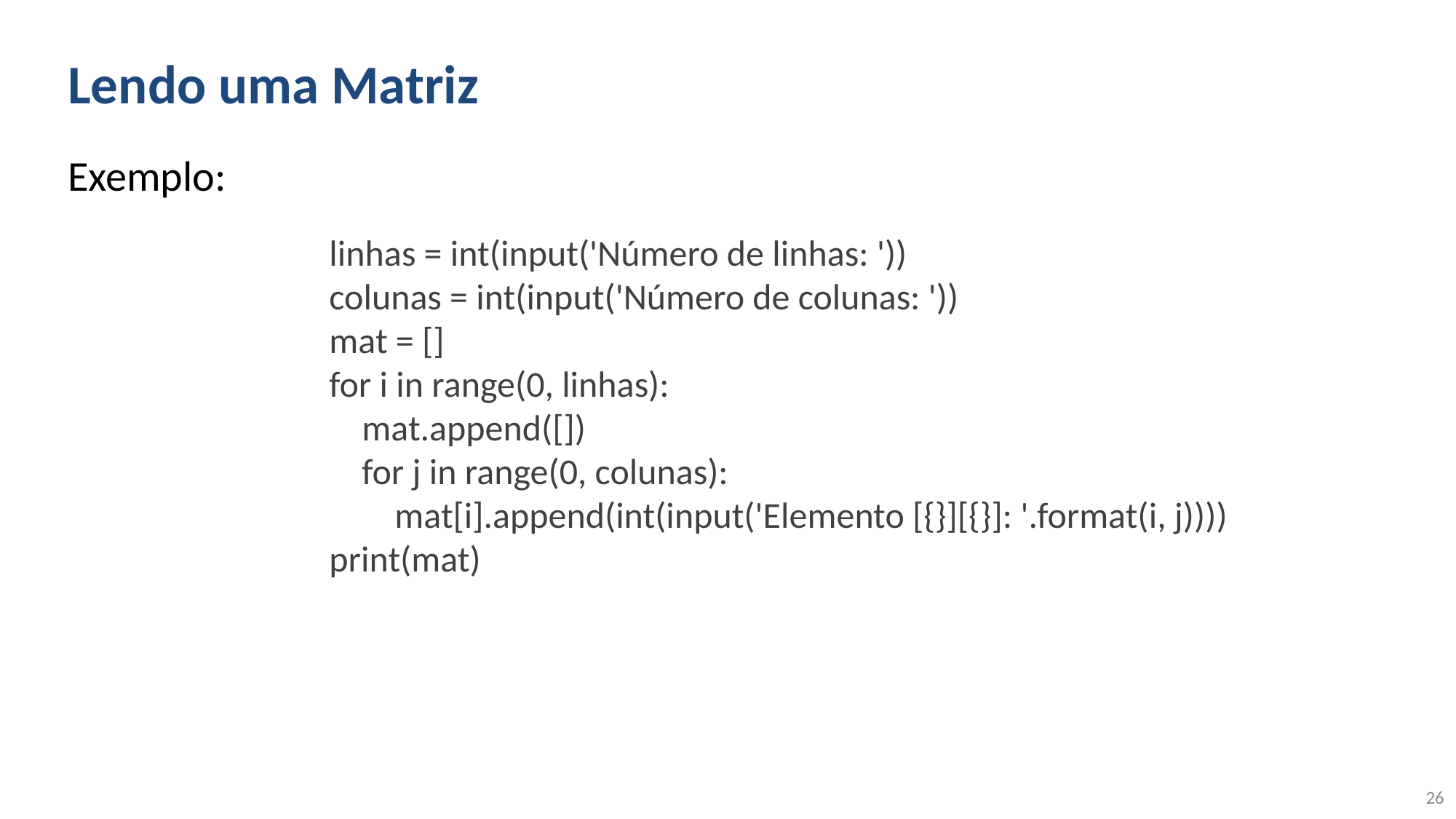

# Lendo uma Matriz
Exemplo:

linhas = int(input('Número de linhas: '))
colunas = int(input('Número de colunas: '))
mat = []
for i in range(0, linhas):
    mat.append([])
    for j in range(0, colunas):
        mat[i].append(int(input('Elemento [{}][{}]: '.format(i, j))))
print(mat)
26